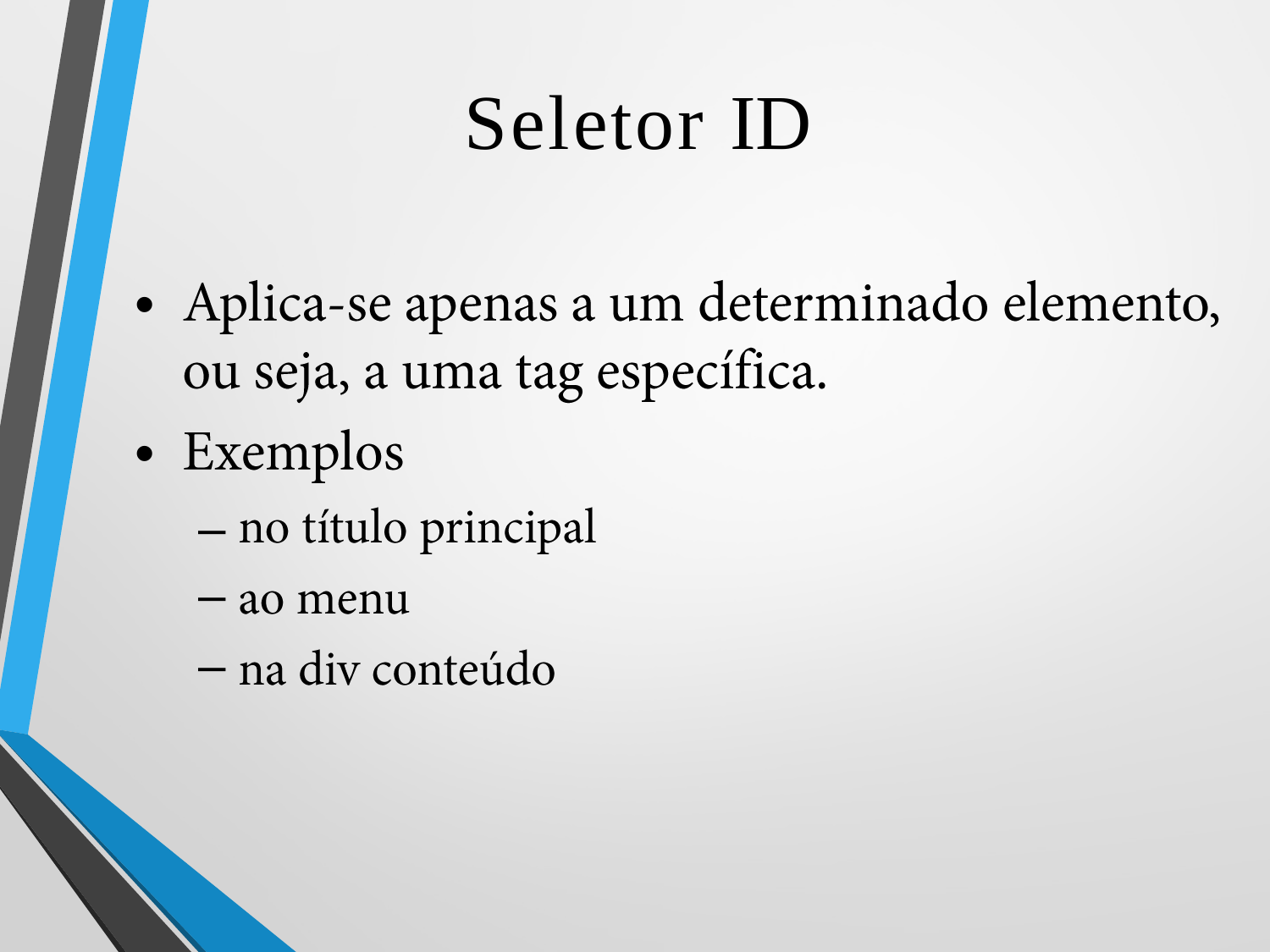

Seletor
ID

•

•

–
–
–